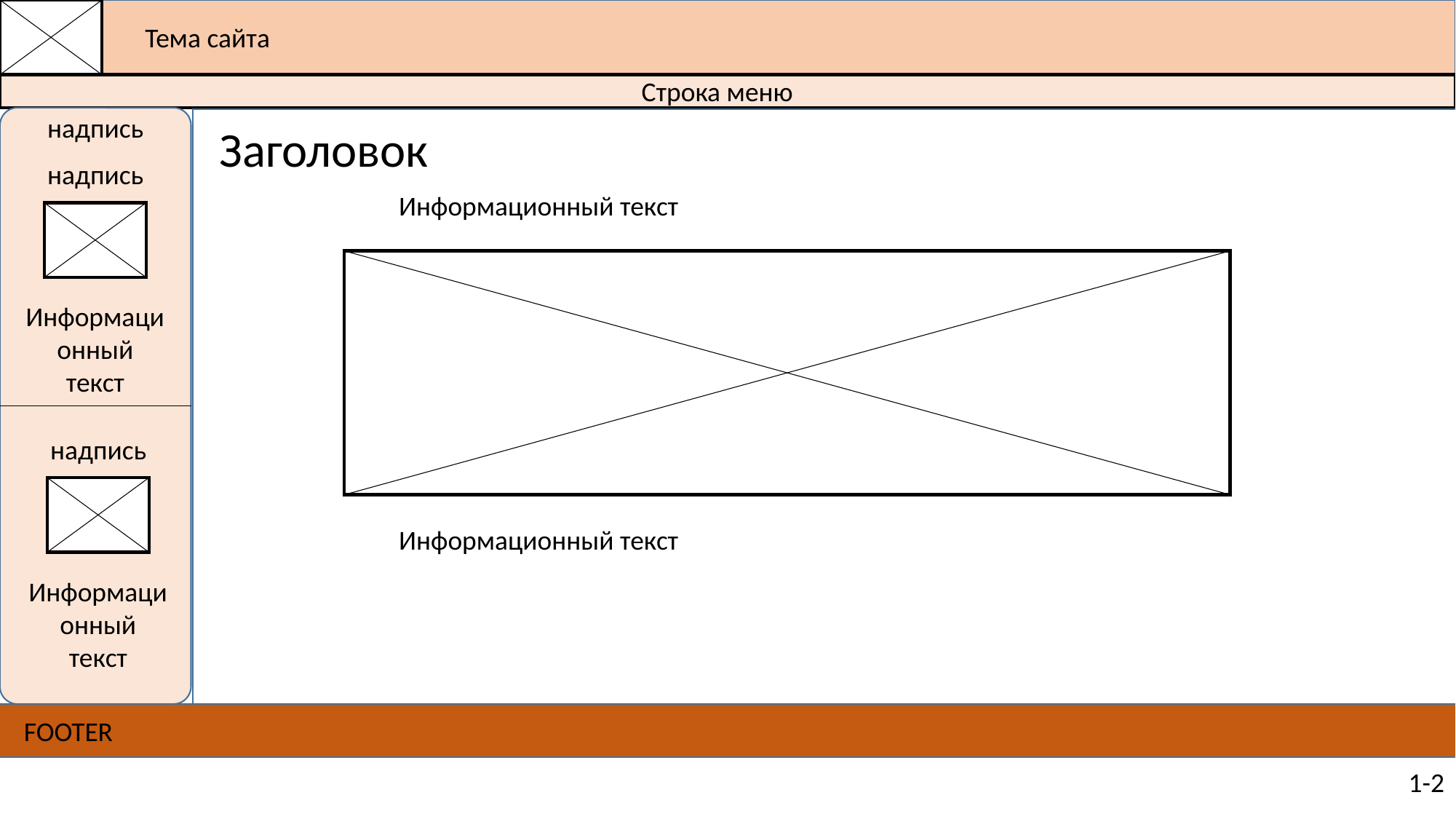

Тема сайта
Строка меню

надпись

Контент
Заголовок
надпись
Информационный текст

Информационный
текст
надпись

Информационный текст
Информационный
текст

FOOTER
1-2